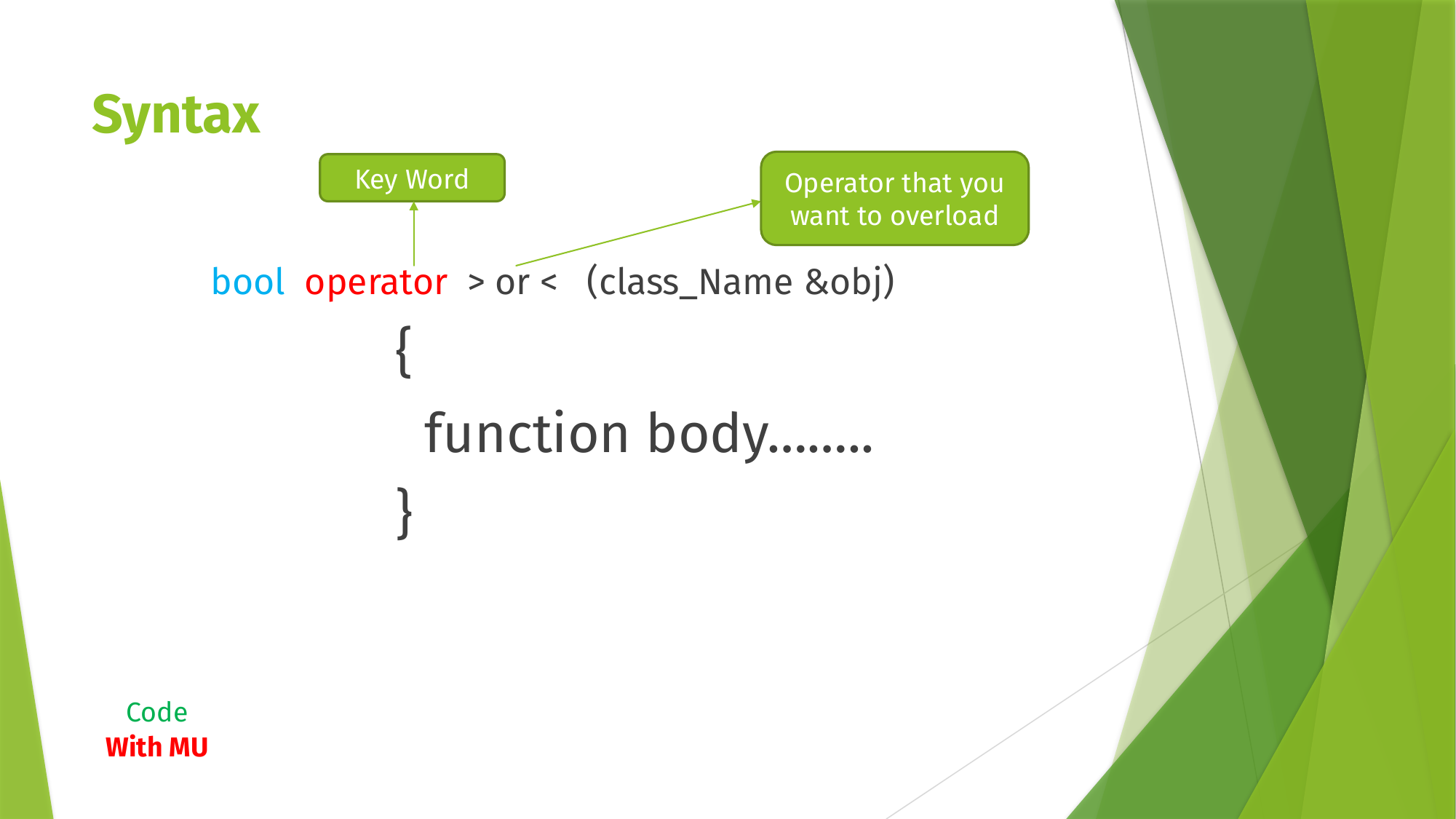

# Syntax
Operator that you want to overload
Key Word
        bool  operator  > or <   (class_Name &obj)
                  {
                    function body……..
                  }
Code
With MU